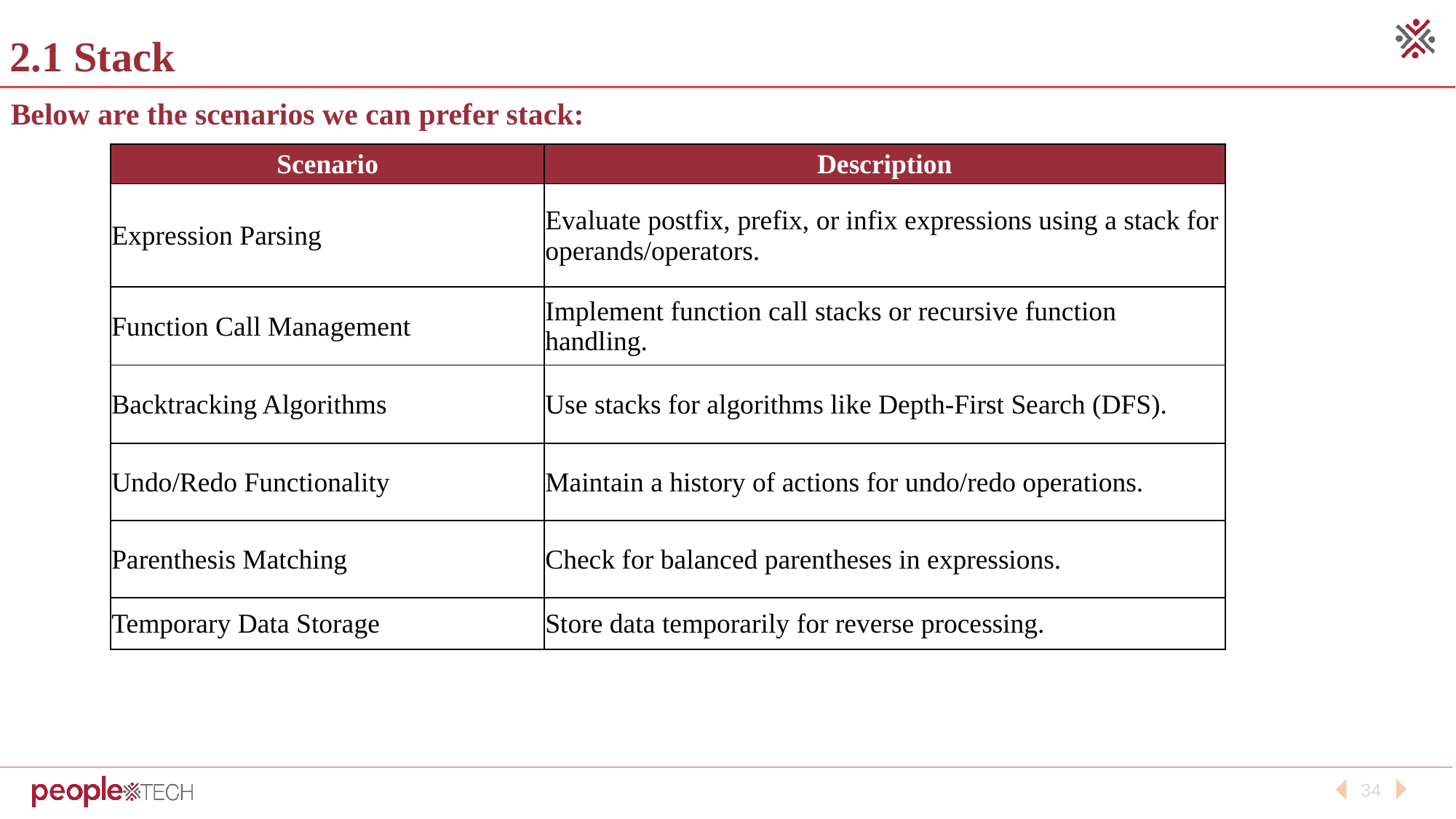

2.1 Stack
Below are the scenarios we can prefer stack:
| Scenario | Description |
| --- | --- |
| Expression Parsing | Evaluate postfix, prefix, or infix expressions using a stack for operands/operators. |
| Function Call Management | Implement function call stacks or recursive function handling. |
| Backtracking Algorithms | Use stacks for algorithms like Depth-First Search (DFS). |
| Undo/Redo Functionality | Maintain a history of actions for undo/redo operations. |
| Parenthesis Matching | Check for balanced parentheses in expressions. |
| Temporary Data Storage | Store data temporarily for reverse processing. |